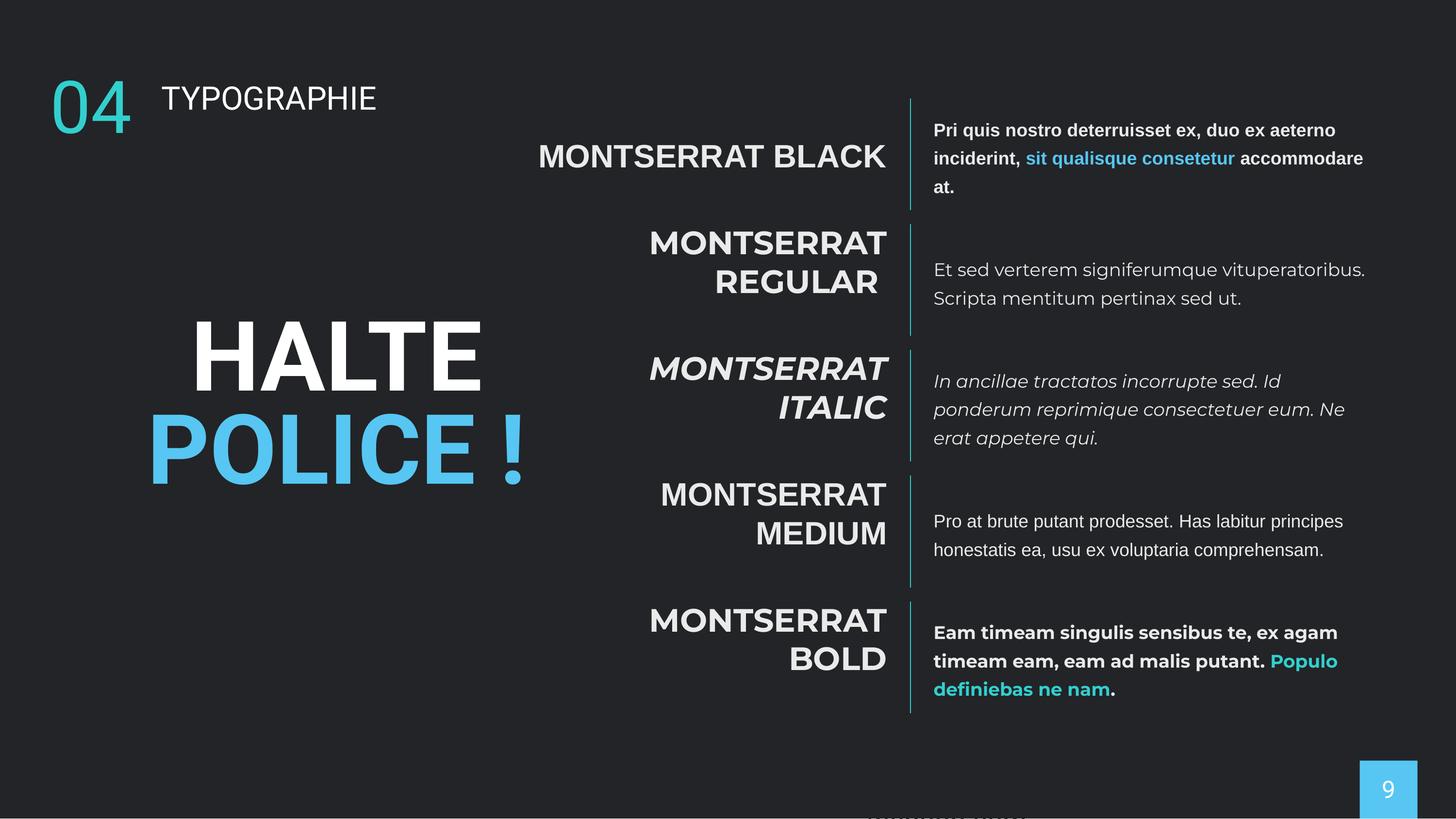

04
TYPOGRAPHIE
Pri quis nostro deterruisset ex, duo ex aeterno inciderint, sit qualisque consetetur accommodare at.
# HALTE POLICE !
MONTSERRAT BLACK
Et sed verterem signiferumque vituperatoribus. Scripta mentitum pertinax sed ut.
MONTSERRAT REGULAR
In ancillae tractatos incorrupte sed. Id ponderum reprimique consectetuer eum. Ne erat appetere qui.
MONTSERRAT ITALIC
Pro at brute putant prodesset. Has labitur principes honestatis ea, usu ex voluptaria comprehensam.
MONTSERRAT MEDIUM
Eam timeam singulis sensibus te, ex agam timeam eam, eam ad malis putant. Populo definiebas ne nam.
MONTSERRAT BOLD
The Power of PowerPoint | thepopp.com
9